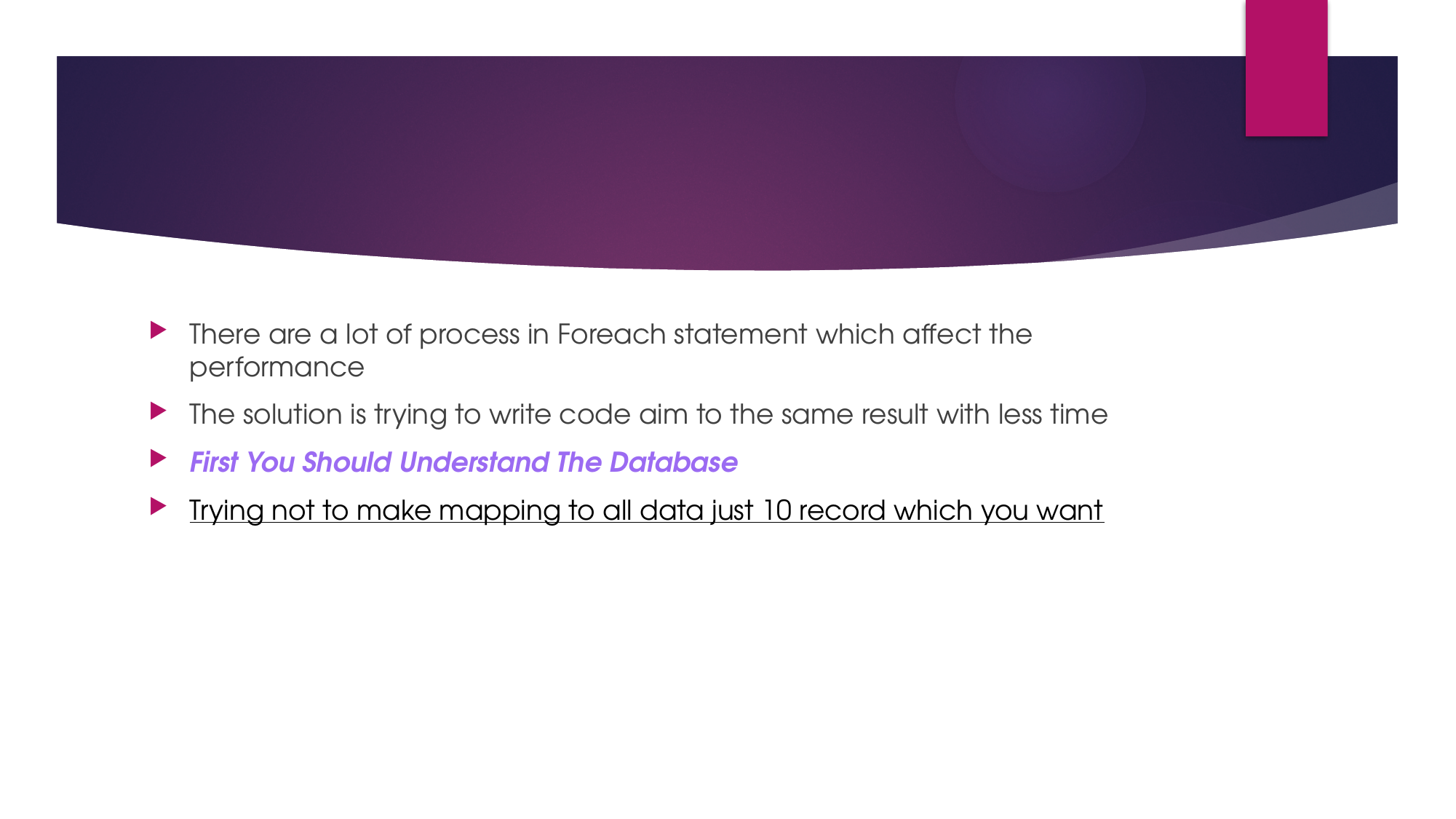

#
There are a lot of process in Foreach statement which affect the performance
The solution is trying to write code aim to the same result with less time
First You Should Understand The Database
Trying not to make mapping to all data just 10 record which you want